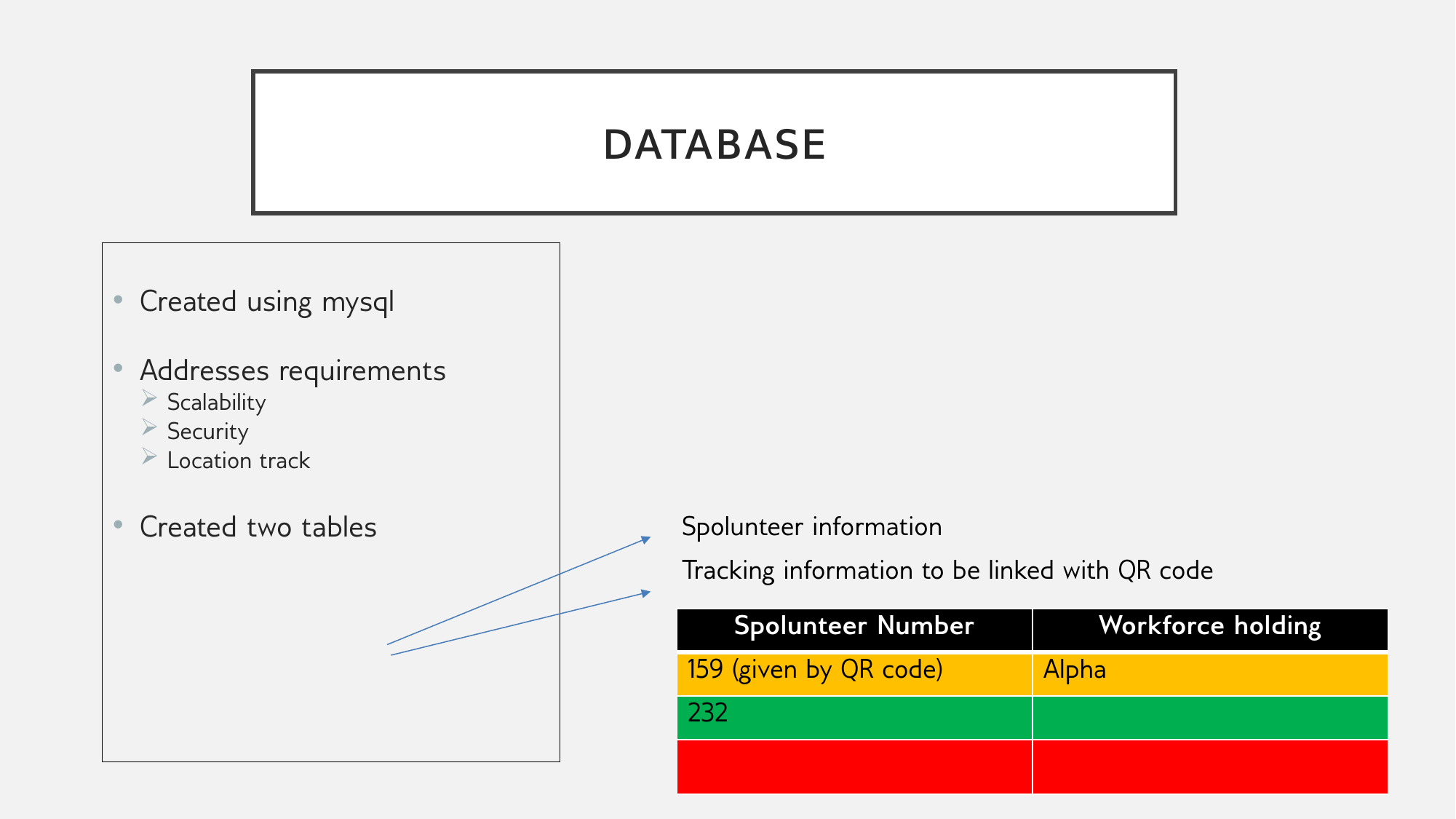

Database

Created using mysql

Addresses requirements
Scalability
Security
Location track

Created two tables

	Spolunteer information

	Tracking information to be linked with QR code

| Spolunteer Number | Workforce holding |
| --- | --- |
| 159 (given by QR code) | Alpha |
| 232 |  |
|  |  |